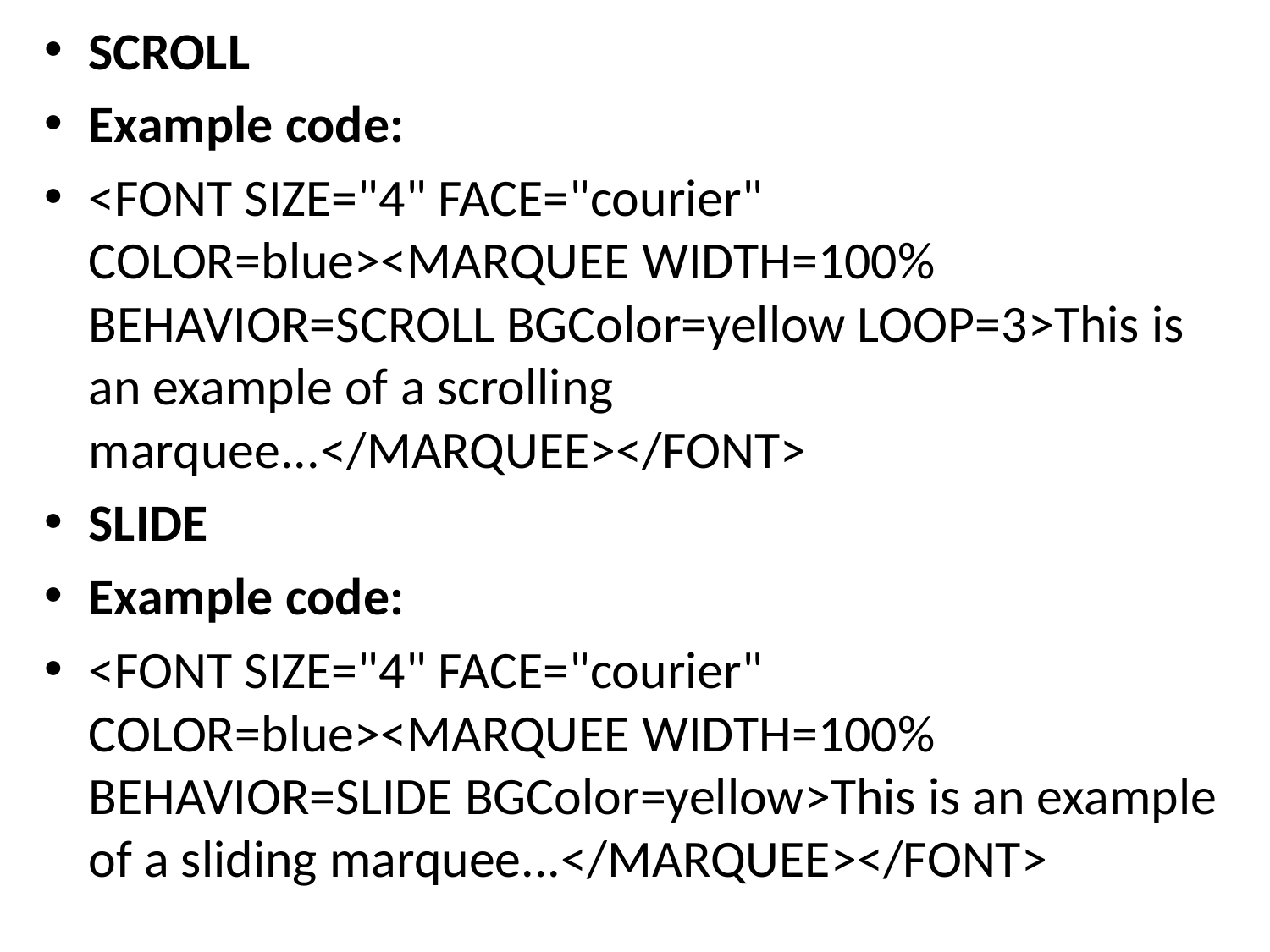

SCROLL
Example code:
<FONT SIZE="4" FACE="courier" COLOR=blue><MARQUEE WIDTH=100% BEHAVIOR=SCROLL BGColor=yellow LOOP=3>This is an example of a scrolling marquee...</MARQUEE></FONT>
SLIDE
Example code:
<FONT SIZE="4" FACE="courier" COLOR=blue><MARQUEE WIDTH=100% BEHAVIOR=SLIDE BGColor=yellow>This is an example of a sliding marquee...</MARQUEE></FONT>